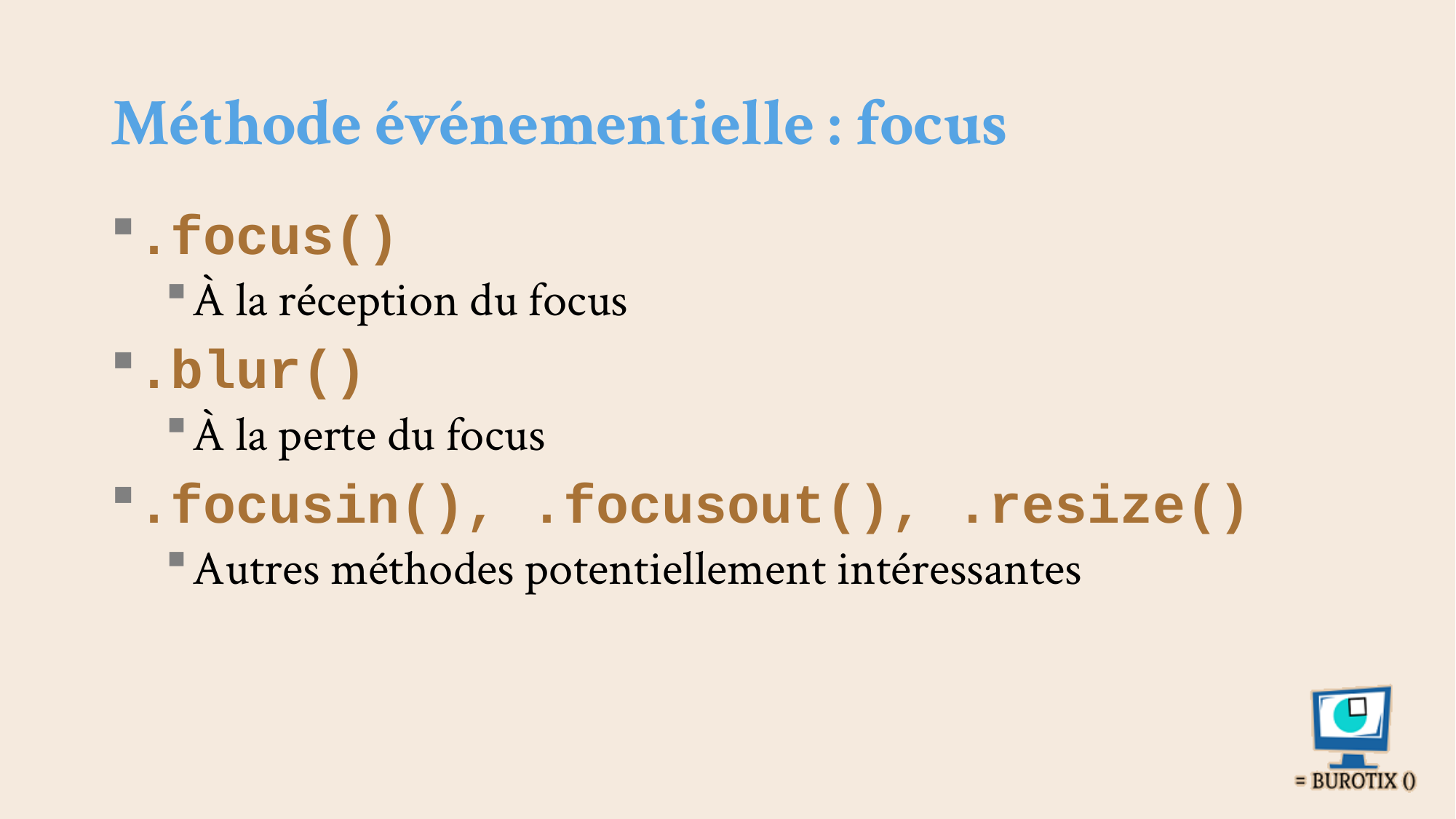

# Méthode événementielle : focus
.focus()
À la réception du focus
.blur()
À la perte du focus
.focusin(), .focusout(), .resize()
Autres méthodes potentiellement intéressantes